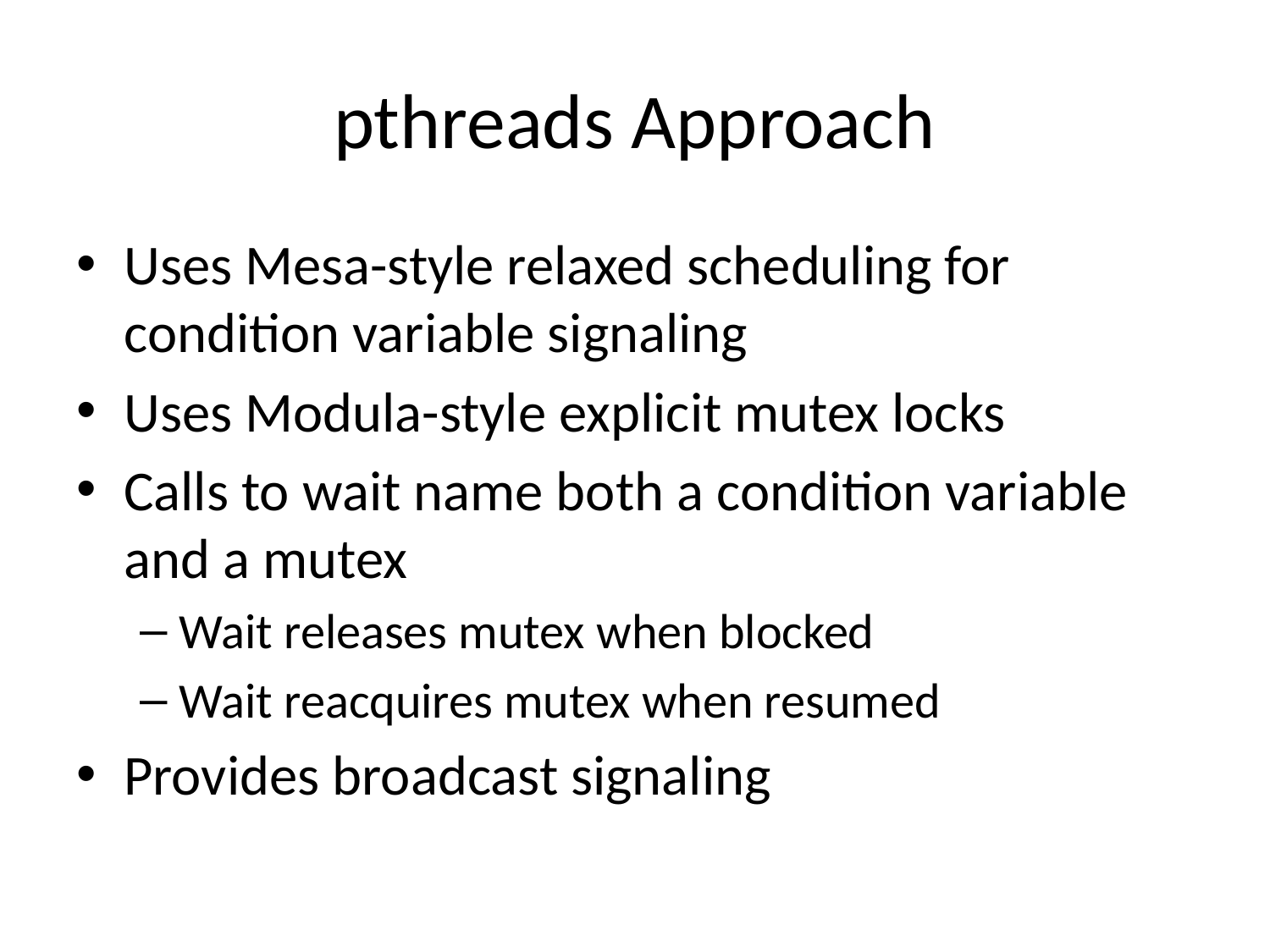

# pthreads Approach
Uses Mesa-style relaxed scheduling for condition variable signaling
Uses Modula-style explicit mutex locks
Calls to wait name both a condition variable and a mutex
Wait releases mutex when blocked
Wait reacquires mutex when resumed
Provides broadcast signaling